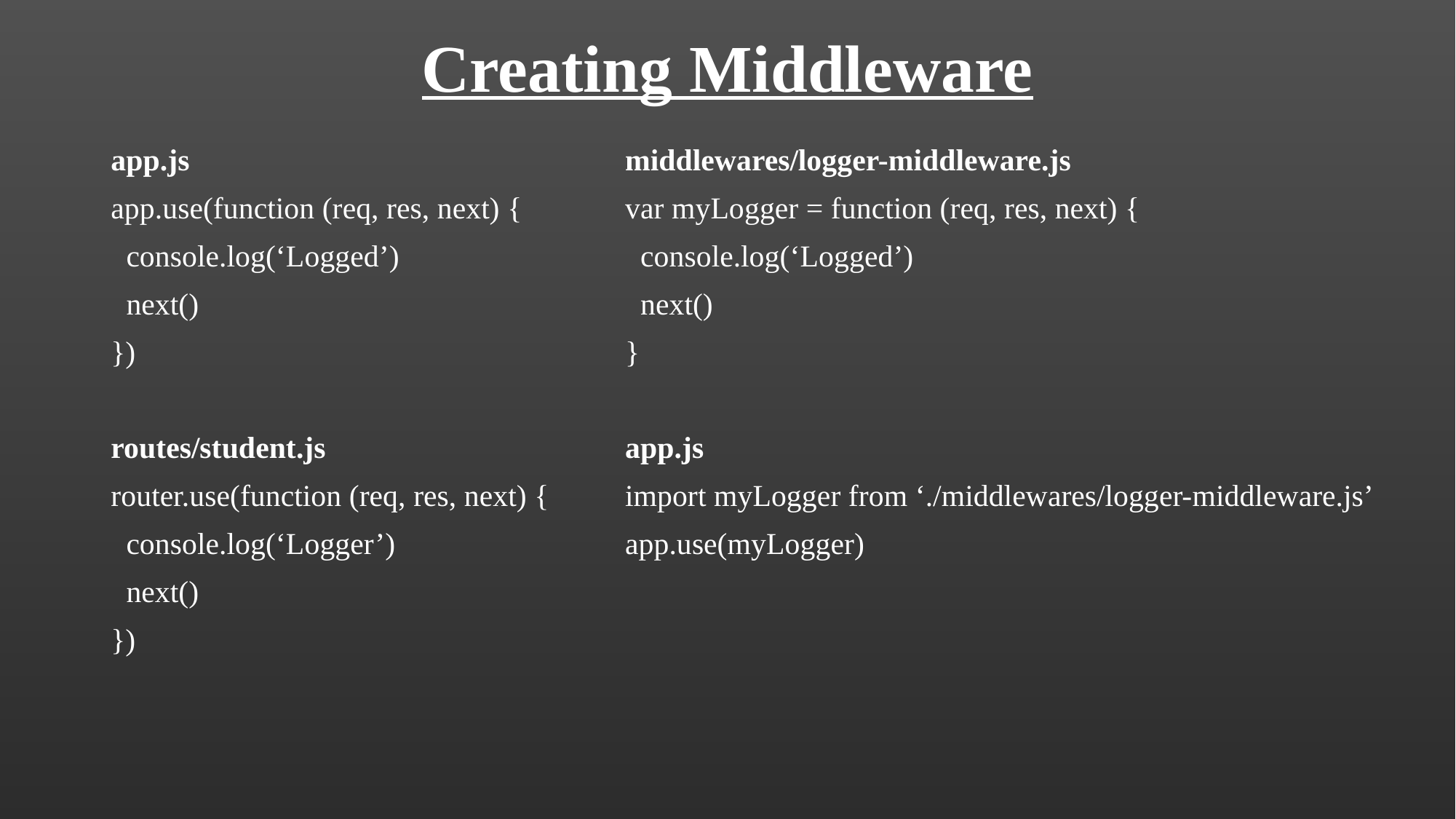

# Creating Middleware
app.js
app.use(function (req, res, next) {
  console.log(‘Logged’)
  next()
})

routes/student.js
router.use(function (req, res, next) {
  console.log(‘Logger’)
  next()
})
middlewares/logger-middleware.js
var myLogger = function (req, res, next) {
  console.log(‘Logged’)
  next()
}

app.js
import myLogger from ‘./middlewares/logger-middleware.js’
app.use(myLogger)